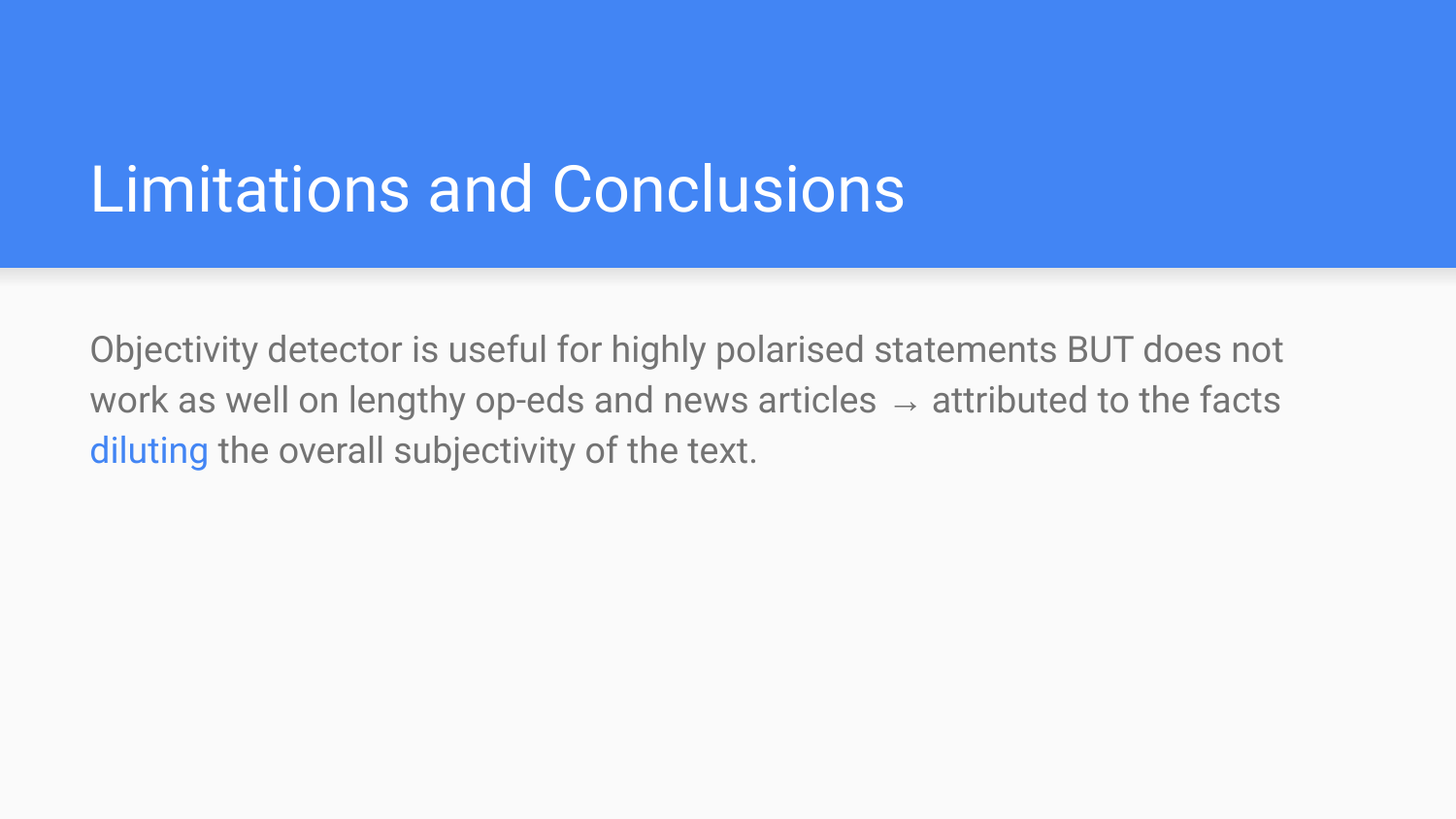

# Limitations and Conclusions
Objectivity detector is useful for highly polarised statements BUT does not work as well on lengthy op-eds and news articles → attributed to the facts diluting the overall subjectivity of the text.